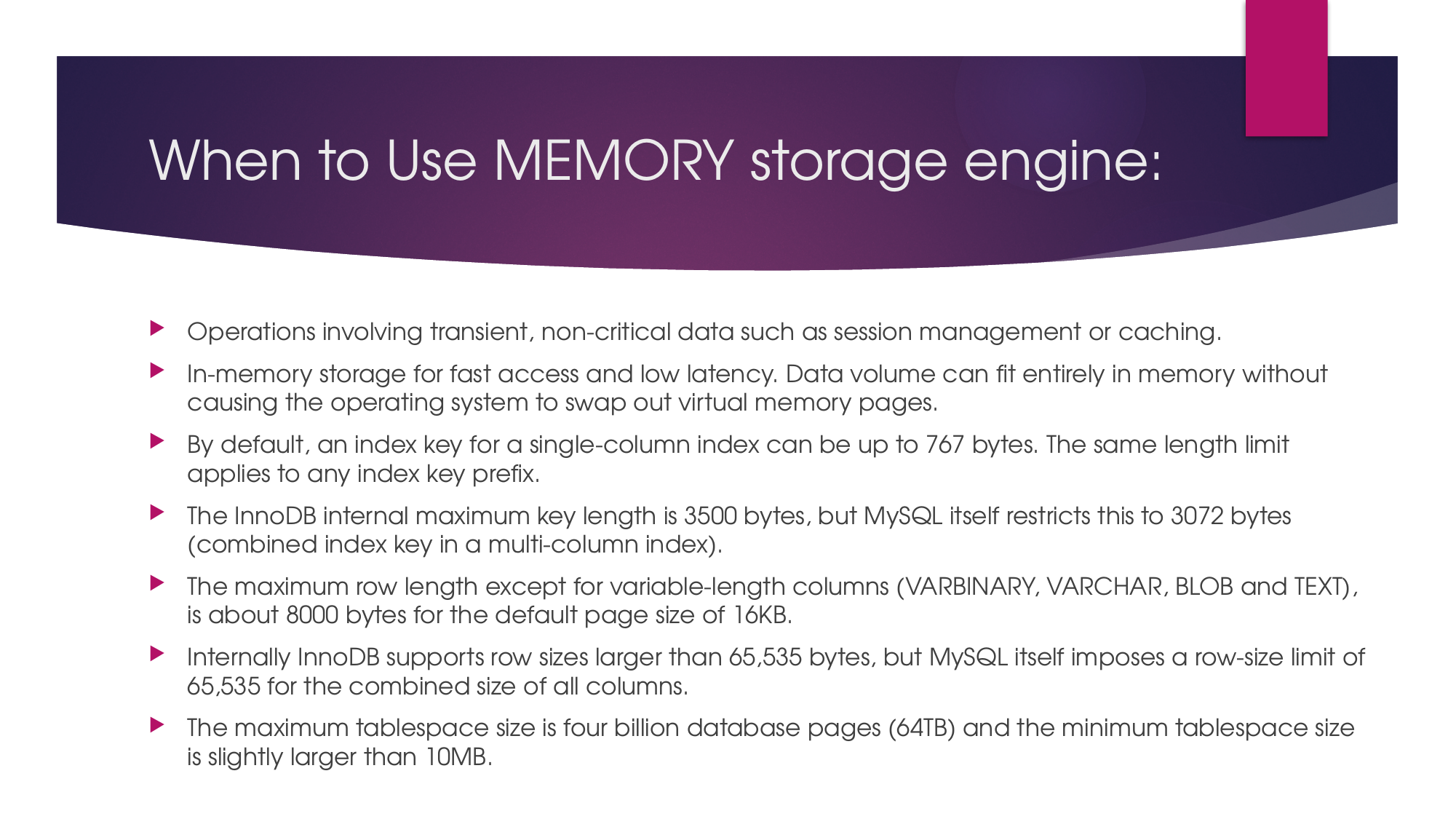

# When to Use MEMORY storage engine:
Operations involving transient, non-critical data such as session management or caching.
In-memory storage for fast access and low latency. Data volume can fit entirely in memory without causing the operating system to swap out virtual memory pages.
By default, an index key for a single-column index can be up to 767 bytes. The same length limit applies to any index key prefix.
The InnoDB internal maximum key length is 3500 bytes, but MySQL itself restricts this to 3072 bytes (combined index key in a multi-column index).
The maximum row length except for variable-length columns (VARBINARY, VARCHAR, BLOB and TEXT), is about 8000 bytes for the default page size of 16KB.
Internally InnoDB supports row sizes larger than 65,535 bytes, but MySQL itself imposes a row-size limit of 65,535 for the combined size of all columns.
The maximum tablespace size is four billion database pages (64TB) and the minimum tablespace size is slightly larger than 10MB.